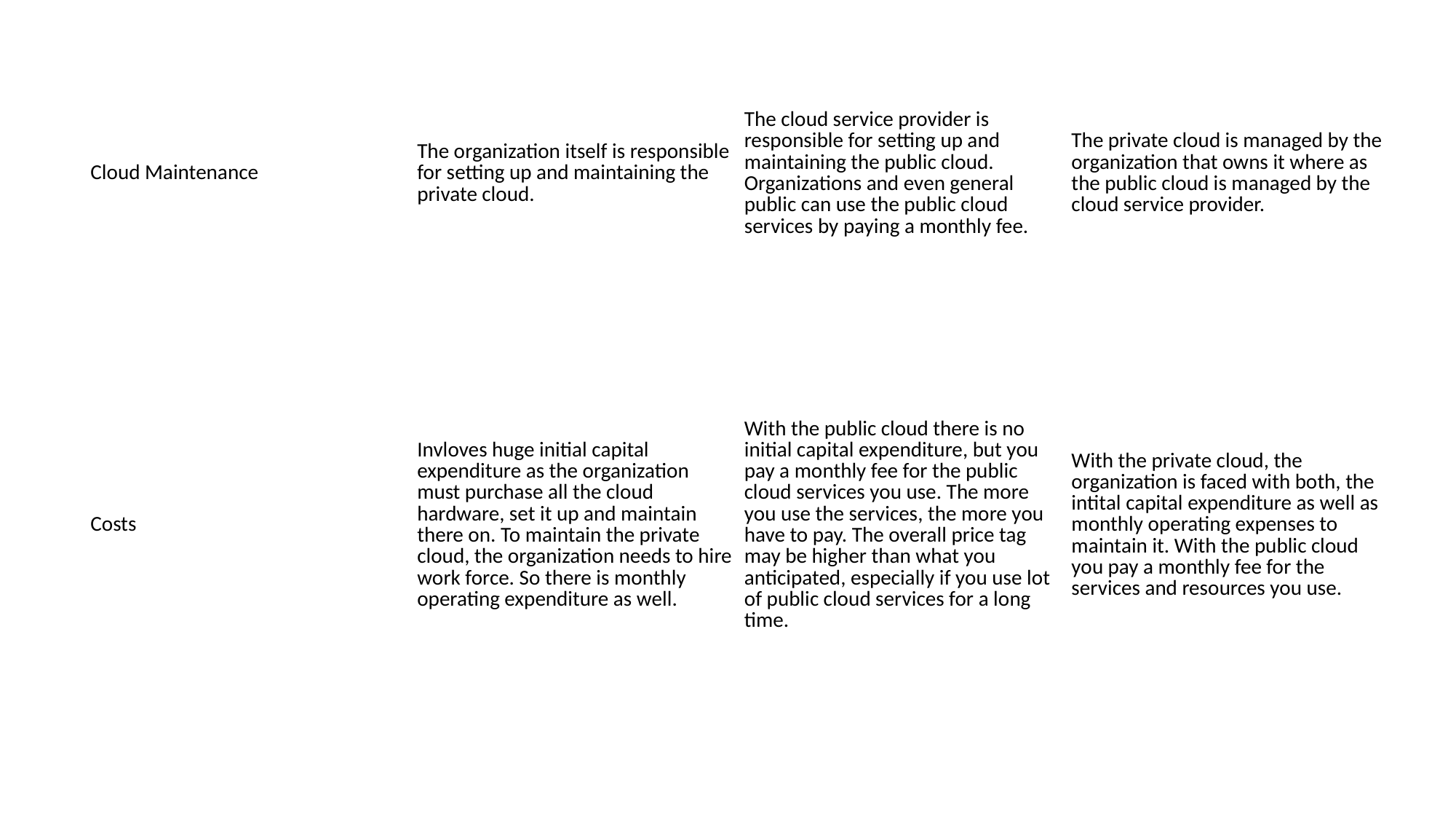

| Cloud Maintenance | The organization itself is responsible for setting up and maintaining the private cloud. | The cloud service provider is responsible for setting up and maintaining the public cloud. Organizations and even general public can use the public cloud services by paying a monthly fee. | The private cloud is managed by the organization that owns it where as the public cloud is managed by the cloud service provider. |
| --- | --- | --- | --- |
| Costs | Invloves huge initial capital expenditure as the organization must purchase all the cloud hardware, set it up and maintain there on. To maintain the private cloud, the organization needs to hire work force. So there is monthly operating expenditure as well. | With the public cloud there is no initial capital expenditure, but you pay a monthly fee for the public cloud services you use. The more you use the services, the more you have to pay. The overall price tag may be higher than what you anticipated, especially if you use lot of public cloud services for a long time. | With the private cloud, the organization is faced with both, the intital capital expenditure as well as monthly operating expenses to maintain it. With the public cloud you pay a monthly fee for the services and resources you use. |